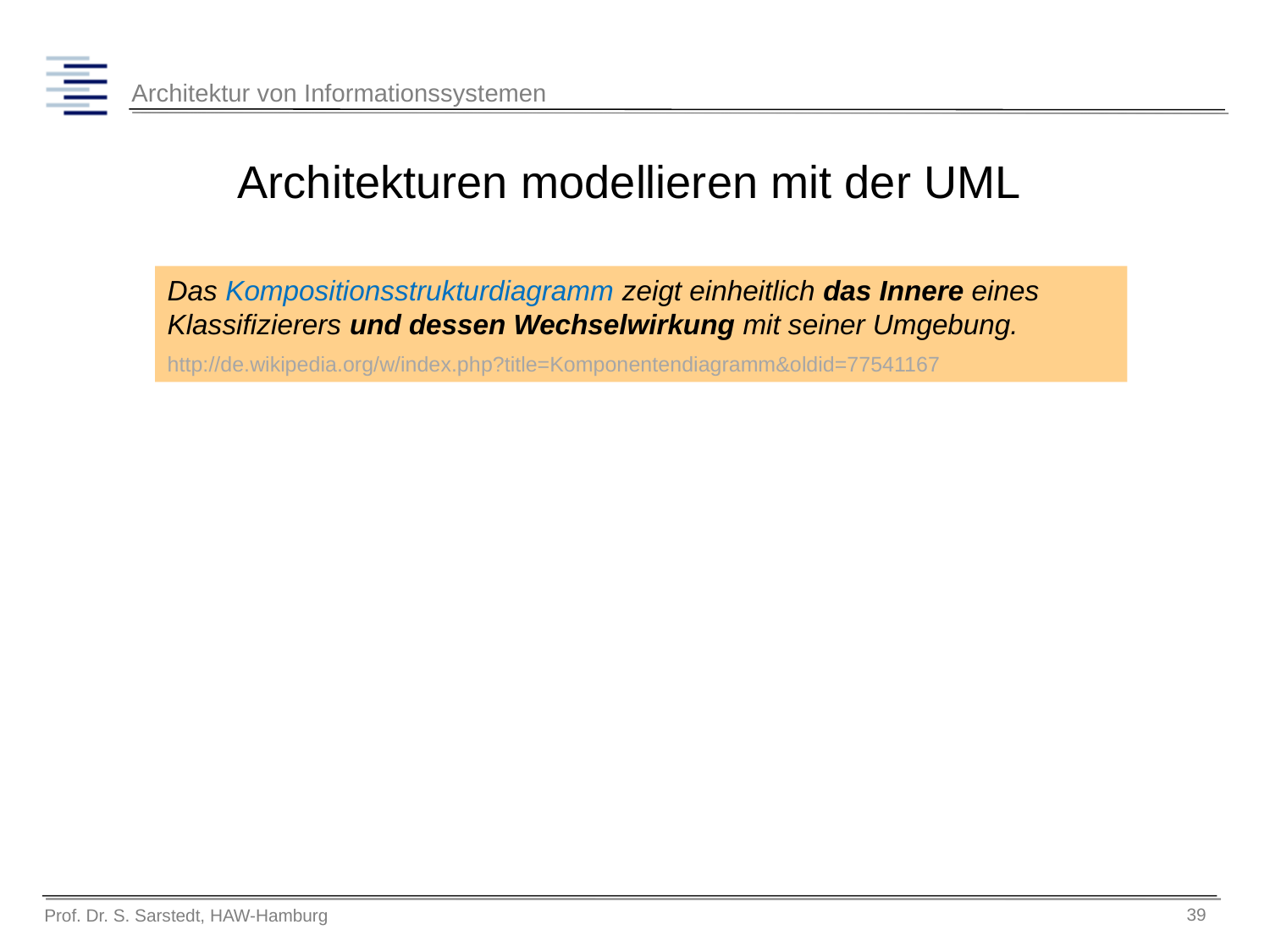

# Architekturen modellieren mit der UML
Das Kompositionsstrukturdiagramm zeigt einheitlich das Innere eines Klassifizierers und dessen Wechselwirkung mit seiner Umgebung.
http://de.wikipedia.org/w/index.php?title=Komponentendiagramm&oldid=77541167